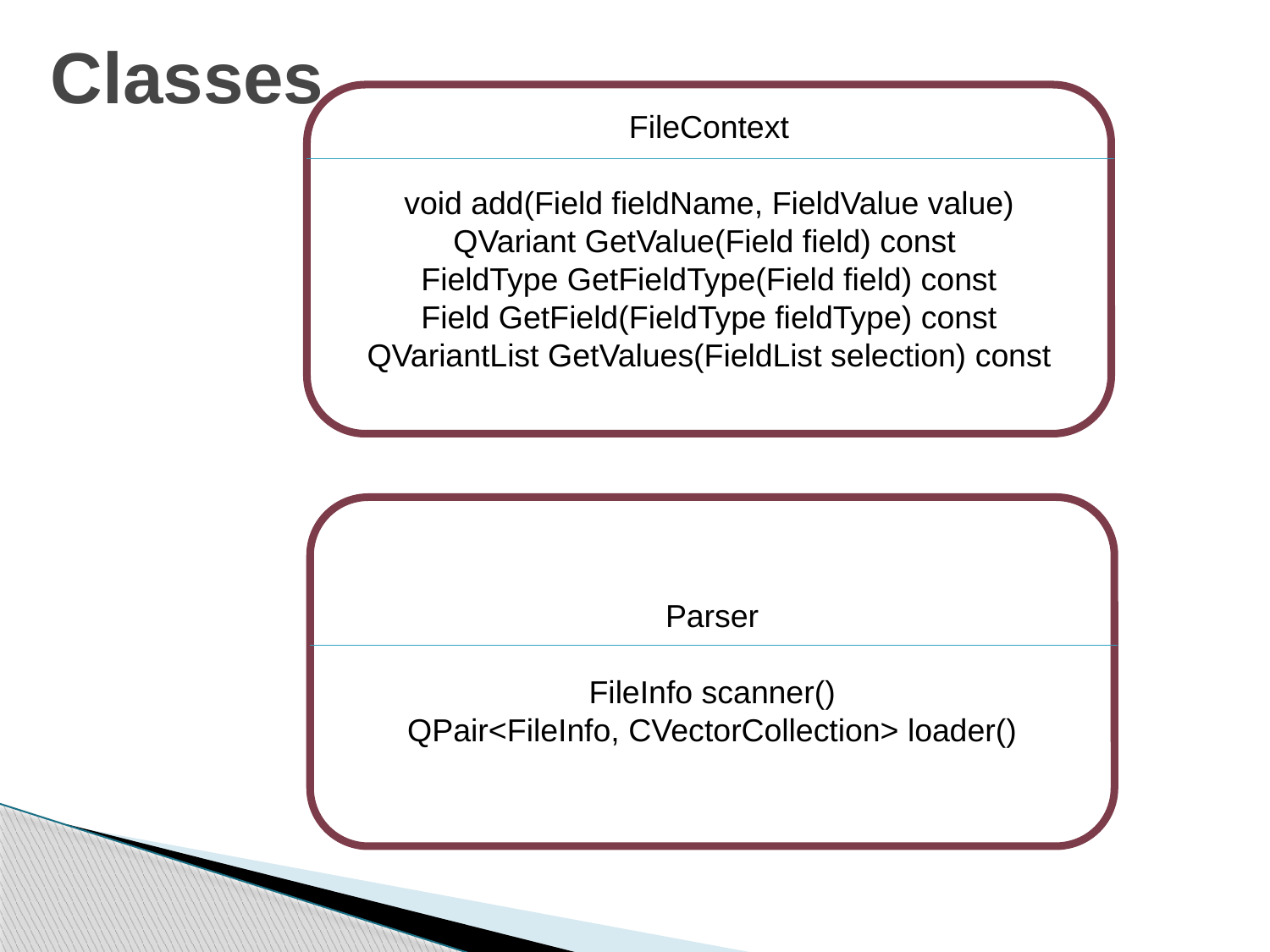

Classes
FileContext

void add(Field fieldName, FieldValue value)
QVariant GetValue(Field field) const
FieldType GetFieldType(Field field) const
Field GetField(FieldType fieldType) const
QVariantList GetValues(FieldList selection) const

Parser

FileInfo scanner()
QPair<FileInfo, CVectorCollection> loader()